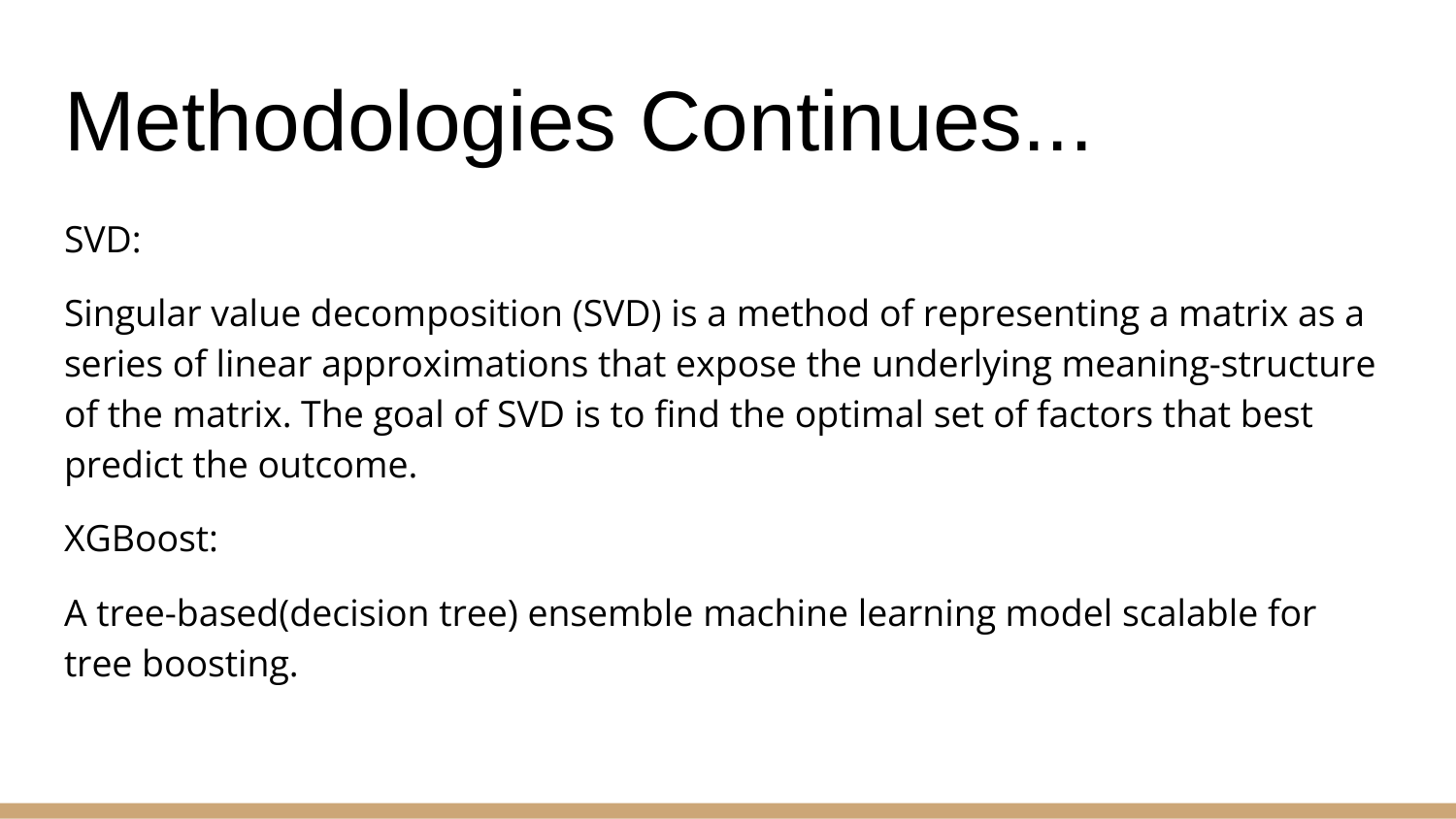

# Methodologies Continues...
SVD:
Singular value decomposition (SVD) is a method of representing a matrix as a series of linear approximations that expose the underlying meaning-structure of the matrix. The goal of SVD is to find the optimal set of factors that best predict the outcome.
XGBoost:
A tree-based(decision tree) ensemble machine learning model scalable for tree boosting.